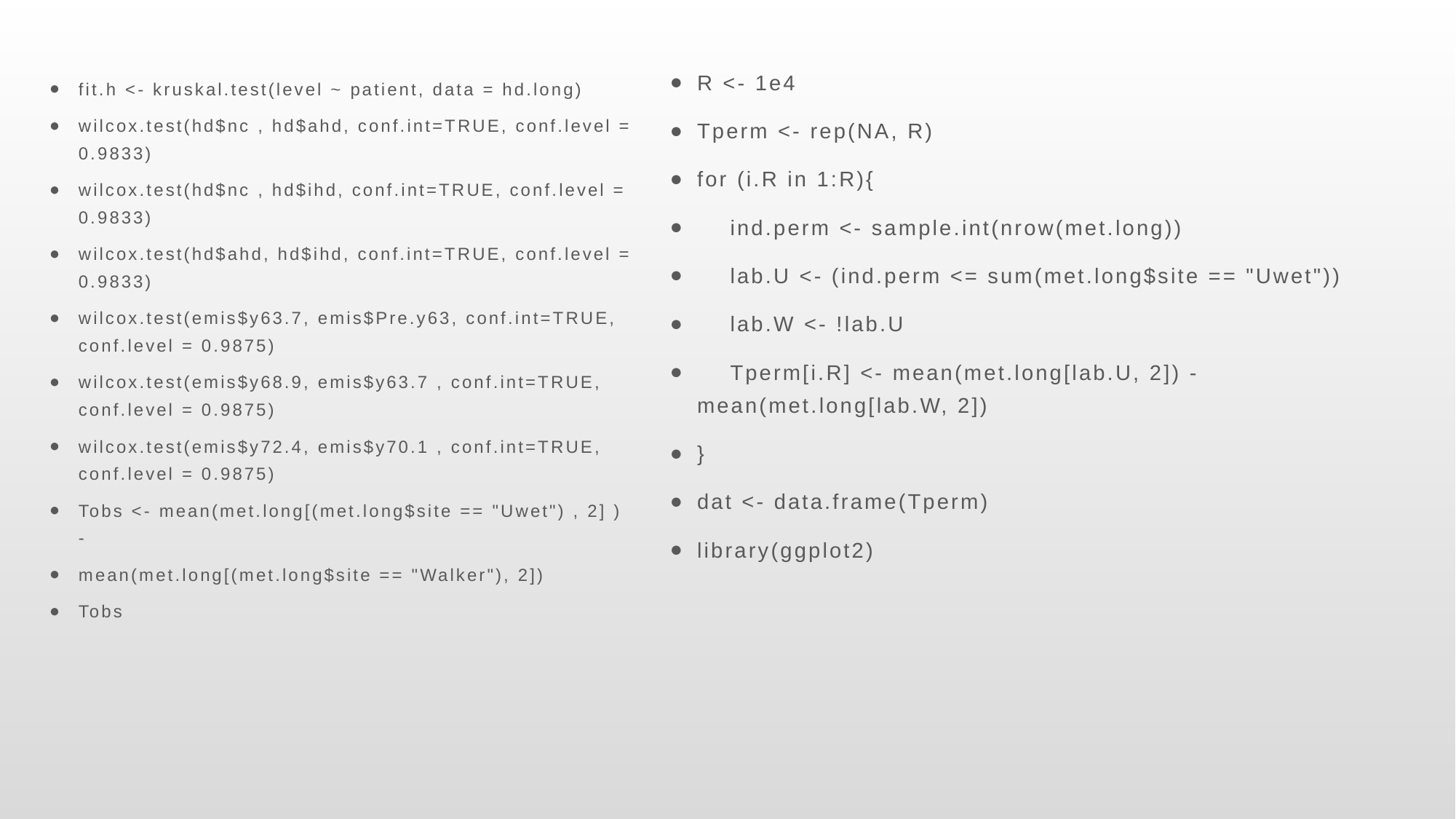

R <- 1e4
Tperm <- rep(NA, R)
for (i.R in 1:R){
    ind.perm <- sample.int(nrow(met.long))
    lab.U <- (ind.perm <= sum(met.long$site == "Uwet"))
    lab.W <- !lab.U
    Tperm[i.R] <- mean(met.long[lab.U, 2]) - mean(met.long[lab.W, 2])
}
dat <- data.frame(Tperm)
library(ggplot2)
fit.h <- kruskal.test(level ~ patient, data = hd.long)
wilcox.test(hd$nc , hd$ahd, conf.int=TRUE, conf.level = 0.9833)
wilcox.test(hd$nc , hd$ihd, conf.int=TRUE, conf.level = 0.9833)
wilcox.test(hd$ahd, hd$ihd, conf.int=TRUE, conf.level = 0.9833)
wilcox.test(emis$y63.7, emis$Pre.y63, conf.int=TRUE, conf.level = 0.9875)
wilcox.test(emis$y68.9, emis$y63.7 , conf.int=TRUE, conf.level = 0.9875)
wilcox.test(emis$y72.4, emis$y70.1 , conf.int=TRUE, conf.level = 0.9875)
Tobs <- mean(met.long[(met.long$site == "Uwet") , 2] ) -
mean(met.long[(met.long$site == "Walker"), 2])
Tobs